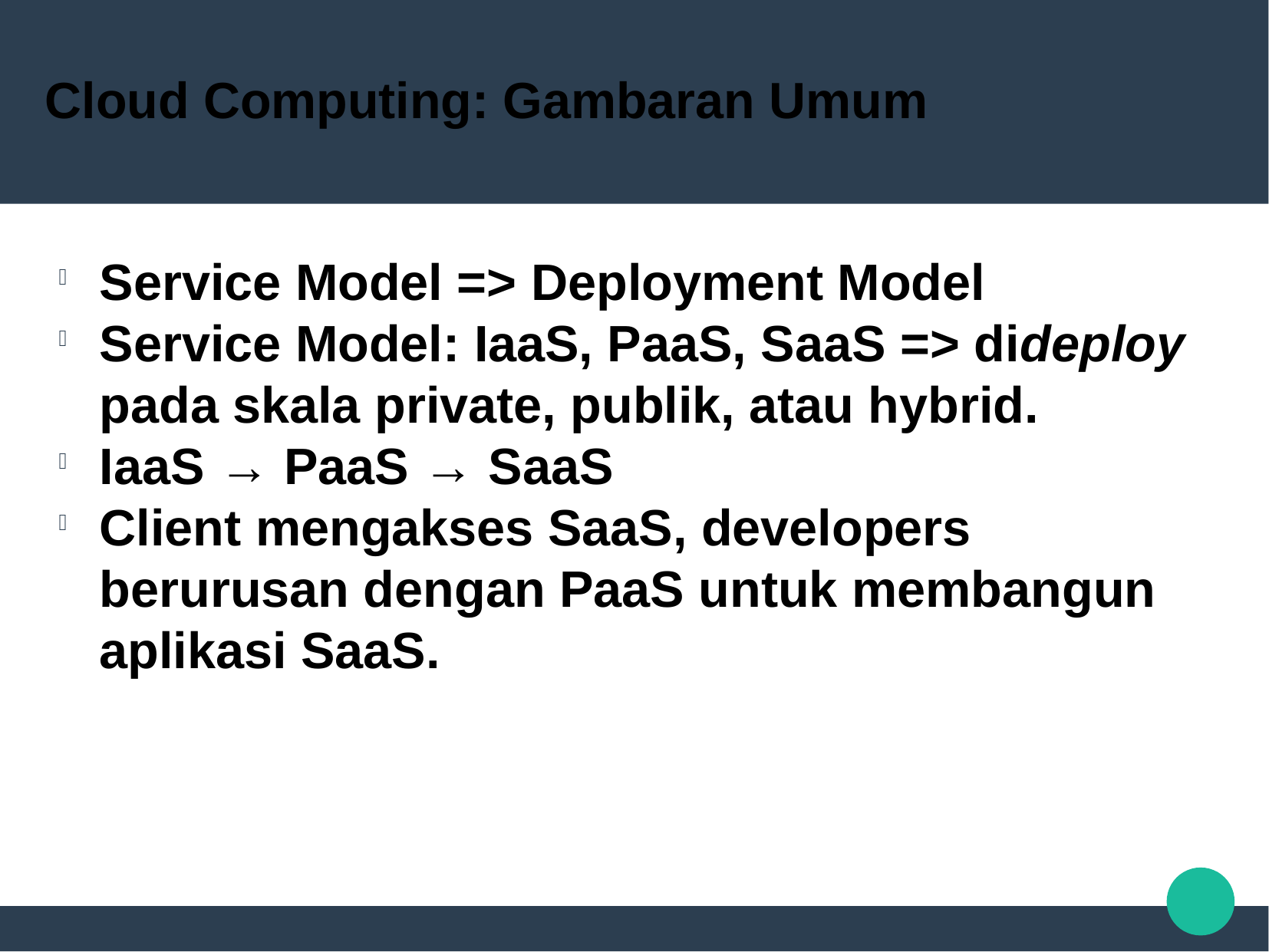

Cloud Computing: Gambaran Umum
Service Model => Deployment Model
Service Model: IaaS, PaaS, SaaS => dideploy pada skala private, publik, atau hybrid.
IaaS → PaaS → SaaS
Client mengakses SaaS, developers berurusan dengan PaaS untuk membangun aplikasi SaaS.